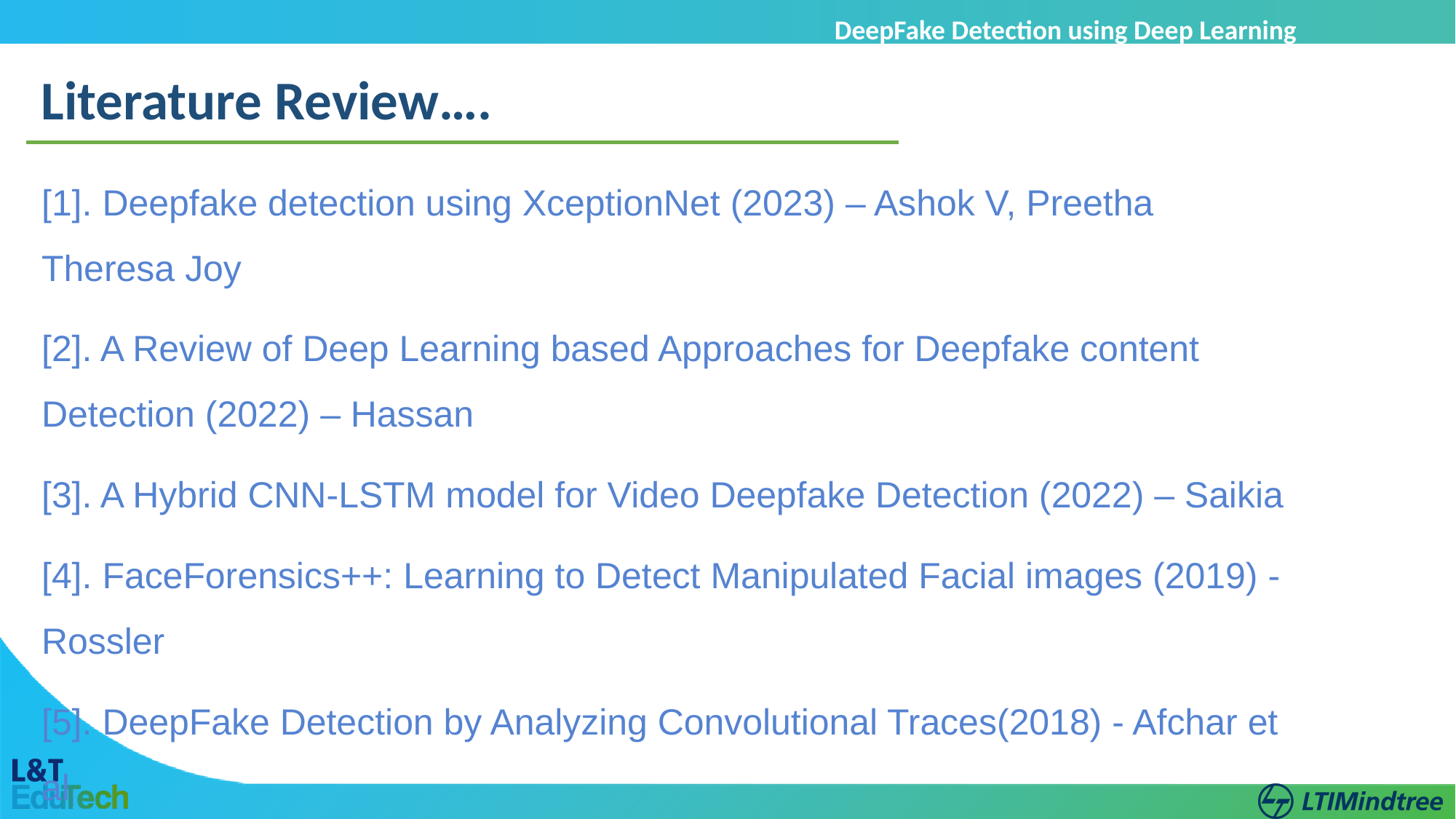

DeepFake Detection using Deep Learning
Literature Review….
[1]. Deepfake detection using XceptionNet (2023) – Ashok V, Preetha Theresa Joy
[2]. A Review of Deep Learning based Approaches for Deepfake content Detection (2022) – Hassan
[3]. A Hybrid CNN-LSTM model for Video Deepfake Detection (2022) – Saikia
[4]. FaceForensics++: Learning to Detect Manipulated Facial images (2019) - Rossler
[5]. DeepFake Detection by Analyzing Convolutional Traces(2018) - Afchar et al